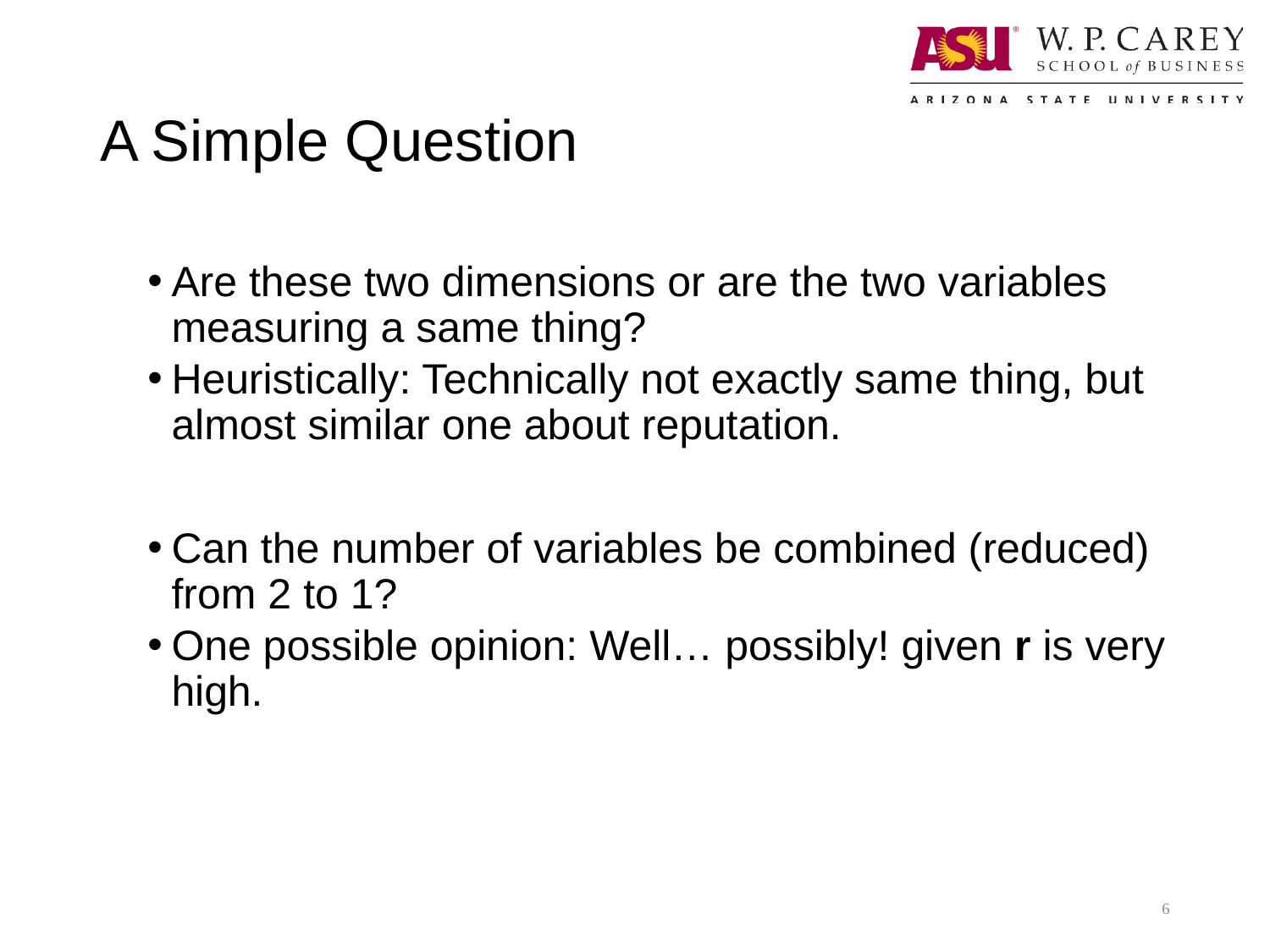

# A Simple Question
Are these two dimensions or are the two variables measuring a same thing?
Heuristically: Technically not exactly same thing, but almost similar one about reputation.

Can the number of variables be combined (reduced) from 2 to 1?
One possible opinion: Well… possibly! given r is very high.
6